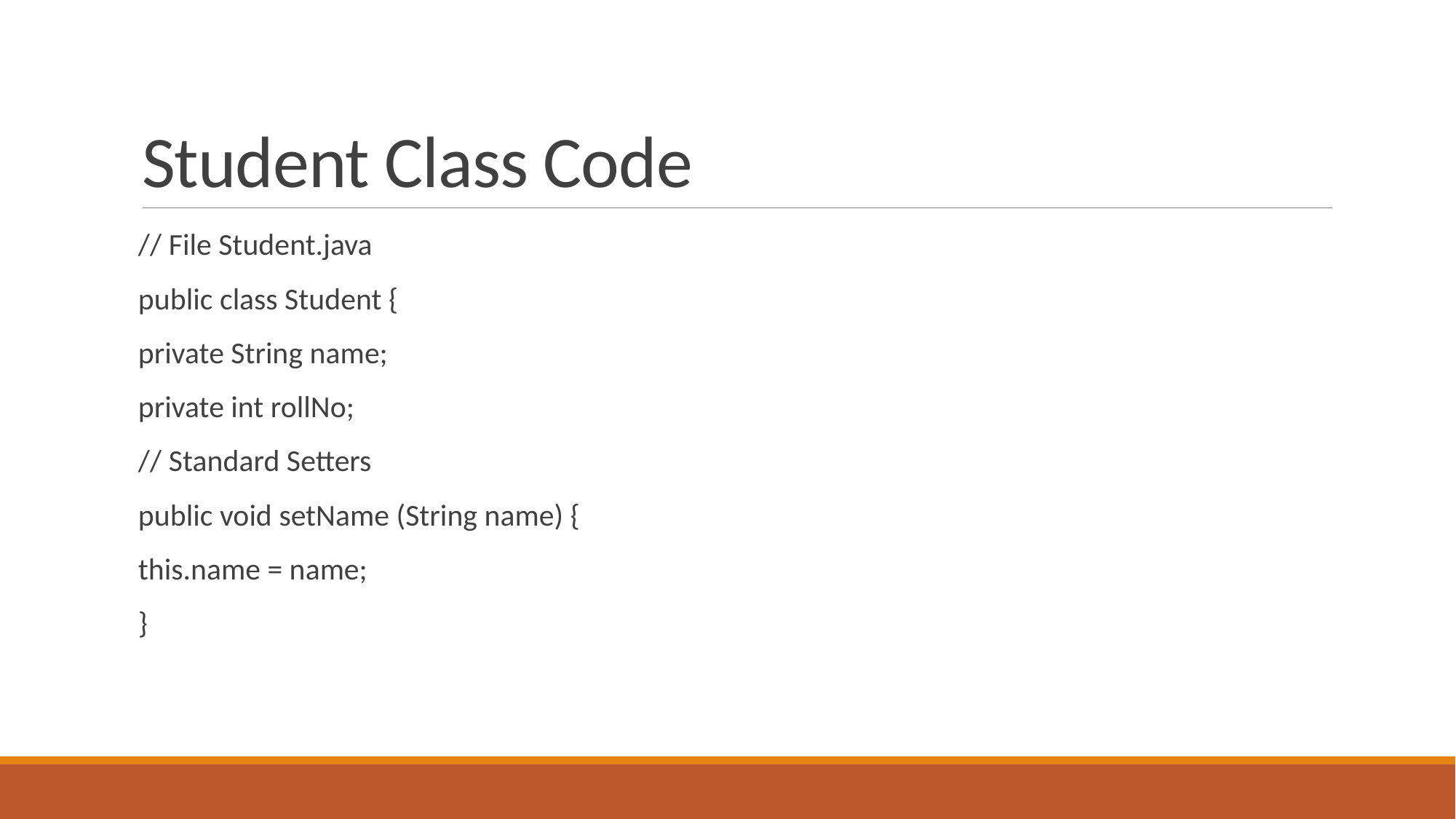

# Student Class Code
// File Student.java
public class Student {
private String name;
private int rollNo;
// Standard Setters
public void setName (String name) {
this.name = name;
}